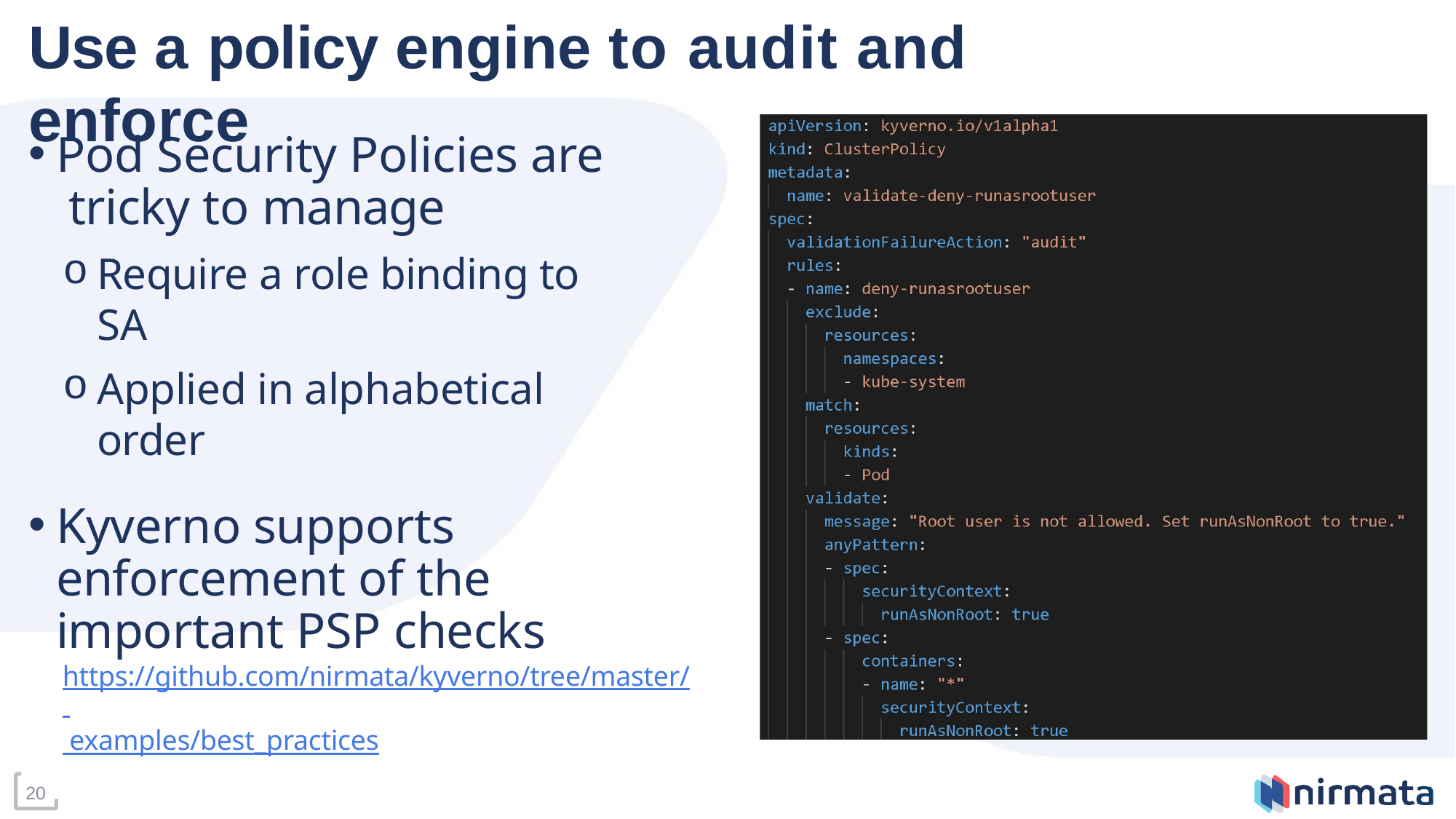

# Use a policy engine to audit and enforce

Pod Security Policies are  tricky to manage
Require a role binding to SA
Applied in alphabetical order
Kyverno supports  enforcement of the  important PSP checks
https://github.com/nirmata/kyverno/tree/master/  examples/best_practices
20